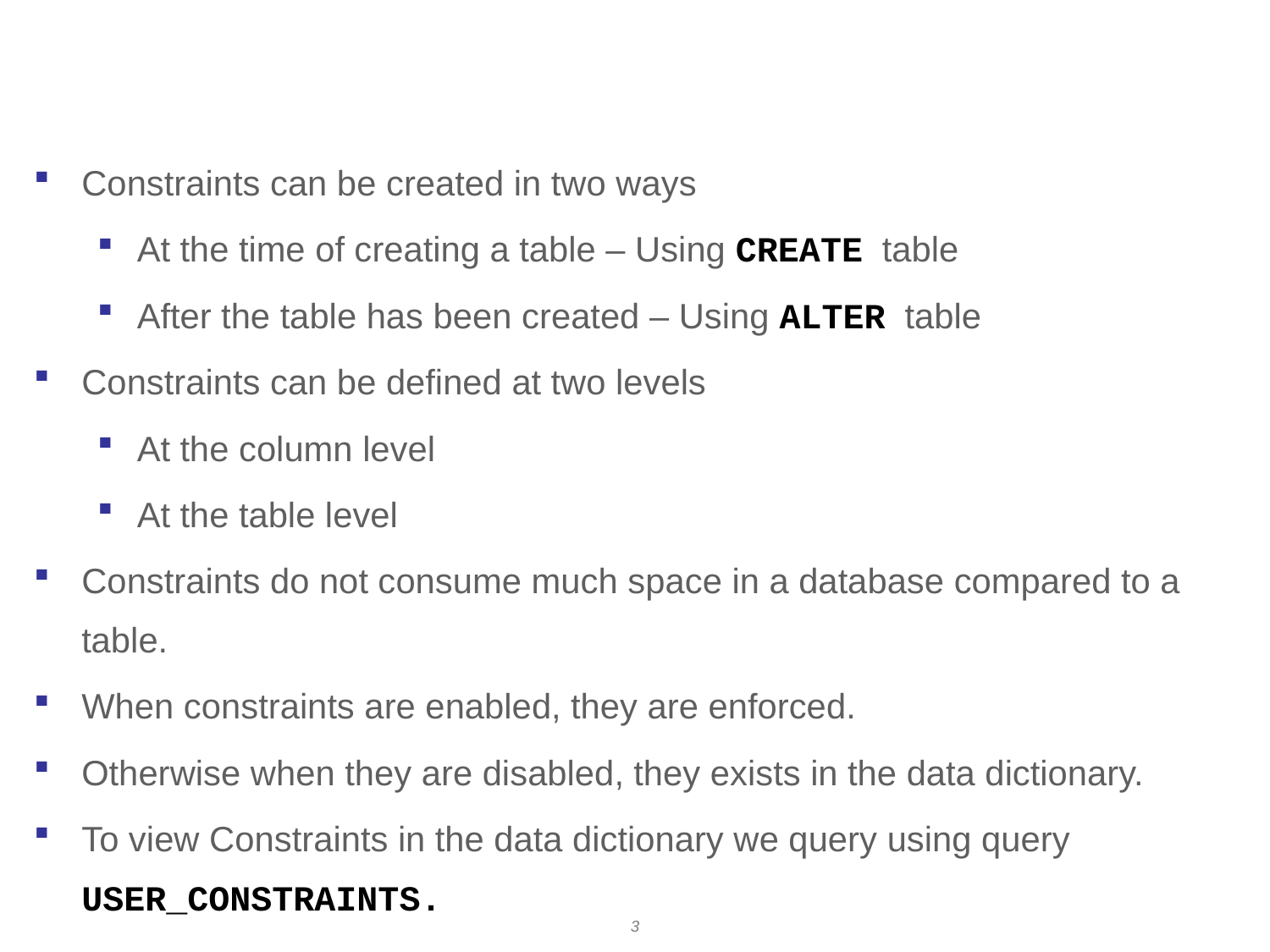

# Creating and viewing constraint
Constraints can be created in two ways
At the time of creating a table – Using CREATE  table
After the table has been created – Using ALTER  table
Constraints can be defined at two levels
At the column level
At the table level
Constraints do not consume much space in a database compared to a table.
When constraints are enabled, they are enforced.
Otherwise when they are disabled, they exists in the data dictionary.
To view Constraints in the data dictionary we query using query USER_CONSTRAINTS.

3